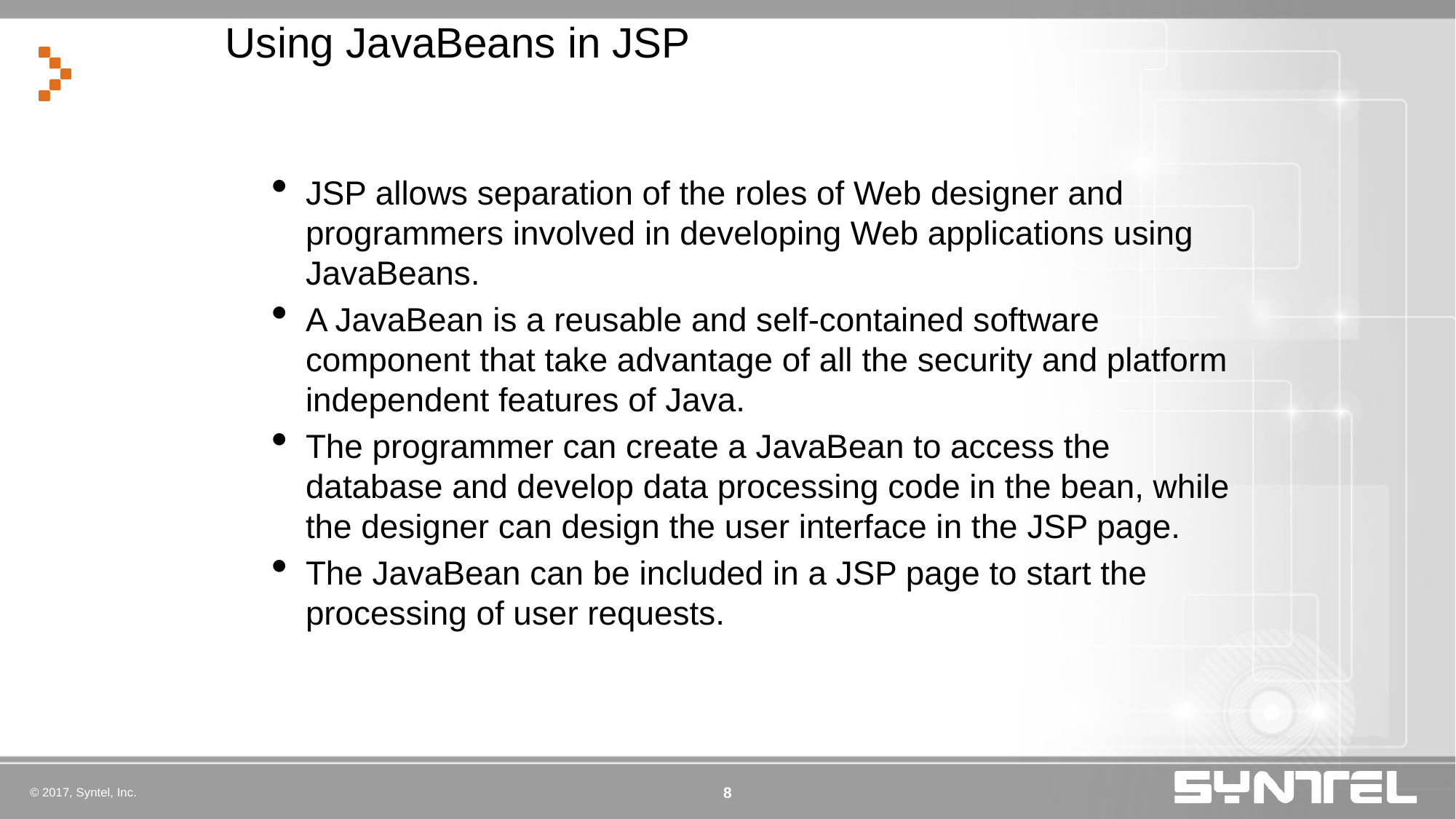

# Using JavaBeans in JSP

JSP allows separation of the roles of Web designer and programmers involved in developing Web applications using JavaBeans.
A JavaBean is a reusable and self-contained software component that take advantage of all the security and platform independent features of Java.
The programmer can create a JavaBean to access the database and develop data processing code in the bean, while the designer can design the user interface in the JSP page.
The JavaBean can be included in a JSP page to start the processing of user requests.